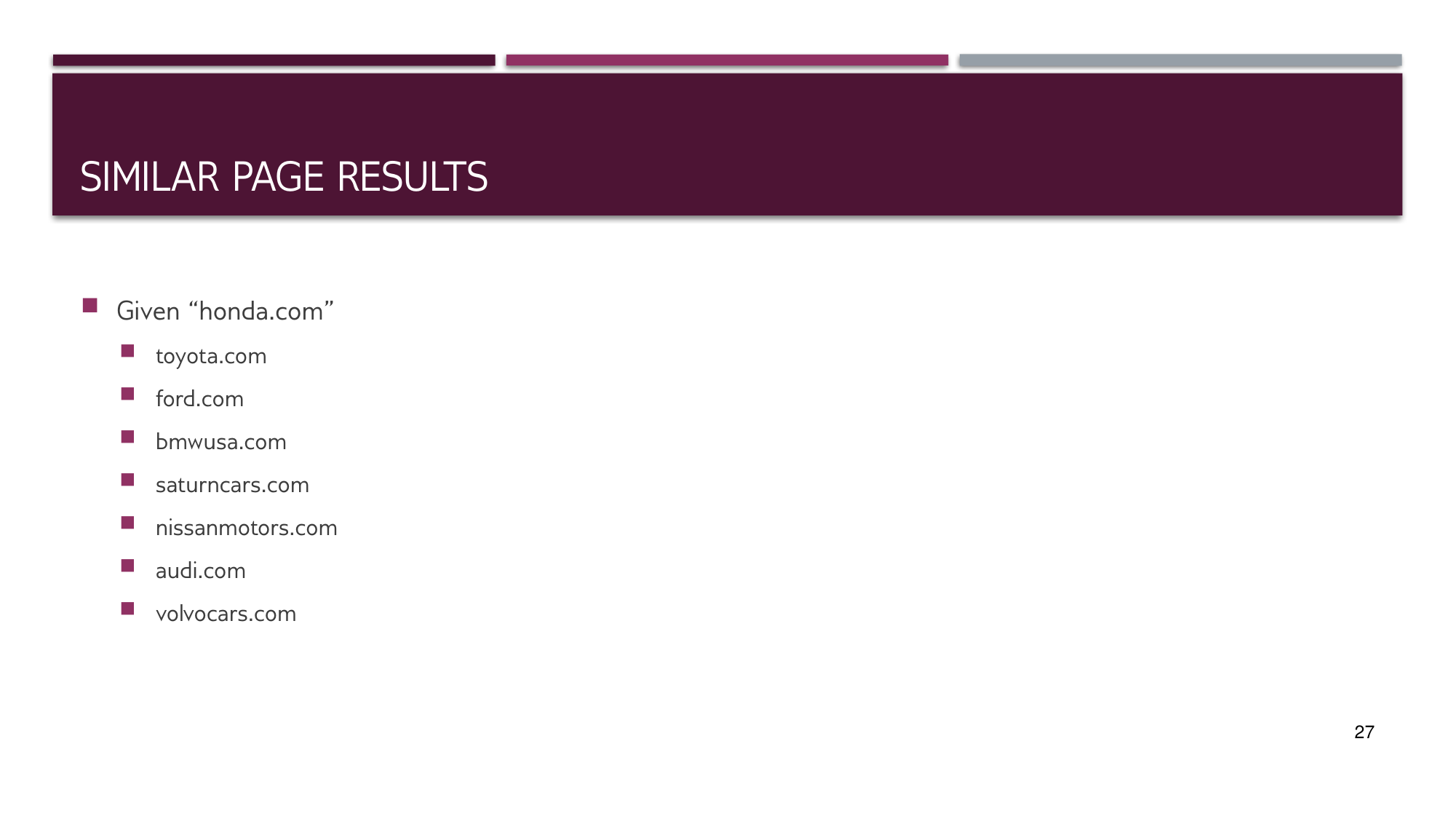

# Similar Page Results
Given “honda.com”
toyota.com
ford.com
bmwusa.com
saturncars.com
nissanmotors.com
audi.com
volvocars.com

27